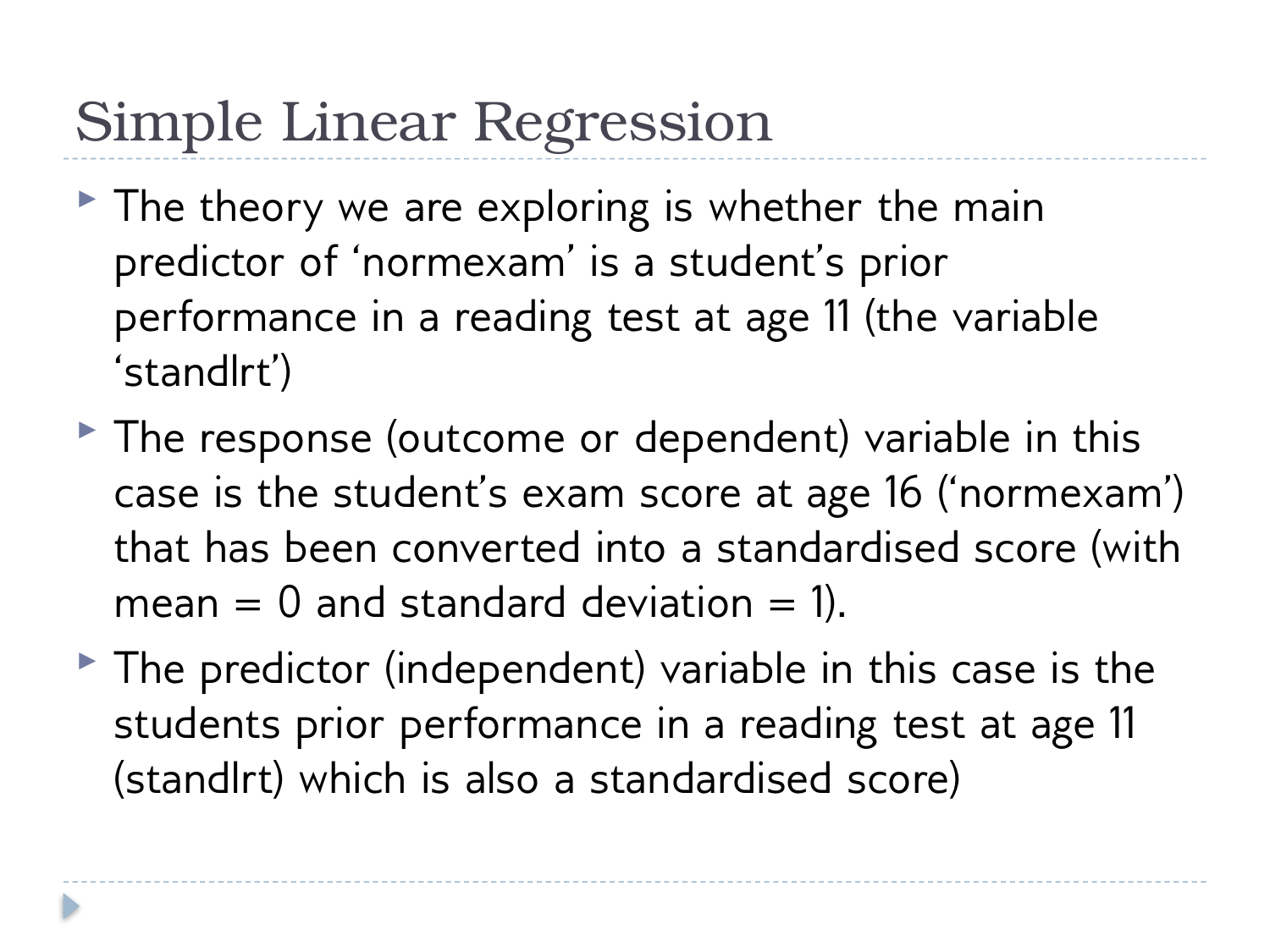

# Simple Linear Regression
The theory we are exploring is whether the main predictor of ‘normexam’ is a student’s prior performance in a reading test at age 11 (the variable ‘standlrt’)
The response (outcome or dependent) variable in this case is the student’s exam score at age 16 (‘normexam’) that has been converted into a standardised score (with mean = 0 and standard deviation = 1).
The predictor (independent) variable in this case is the students prior performance in a reading test at age 11 (standlrt) which is also a standardised score)